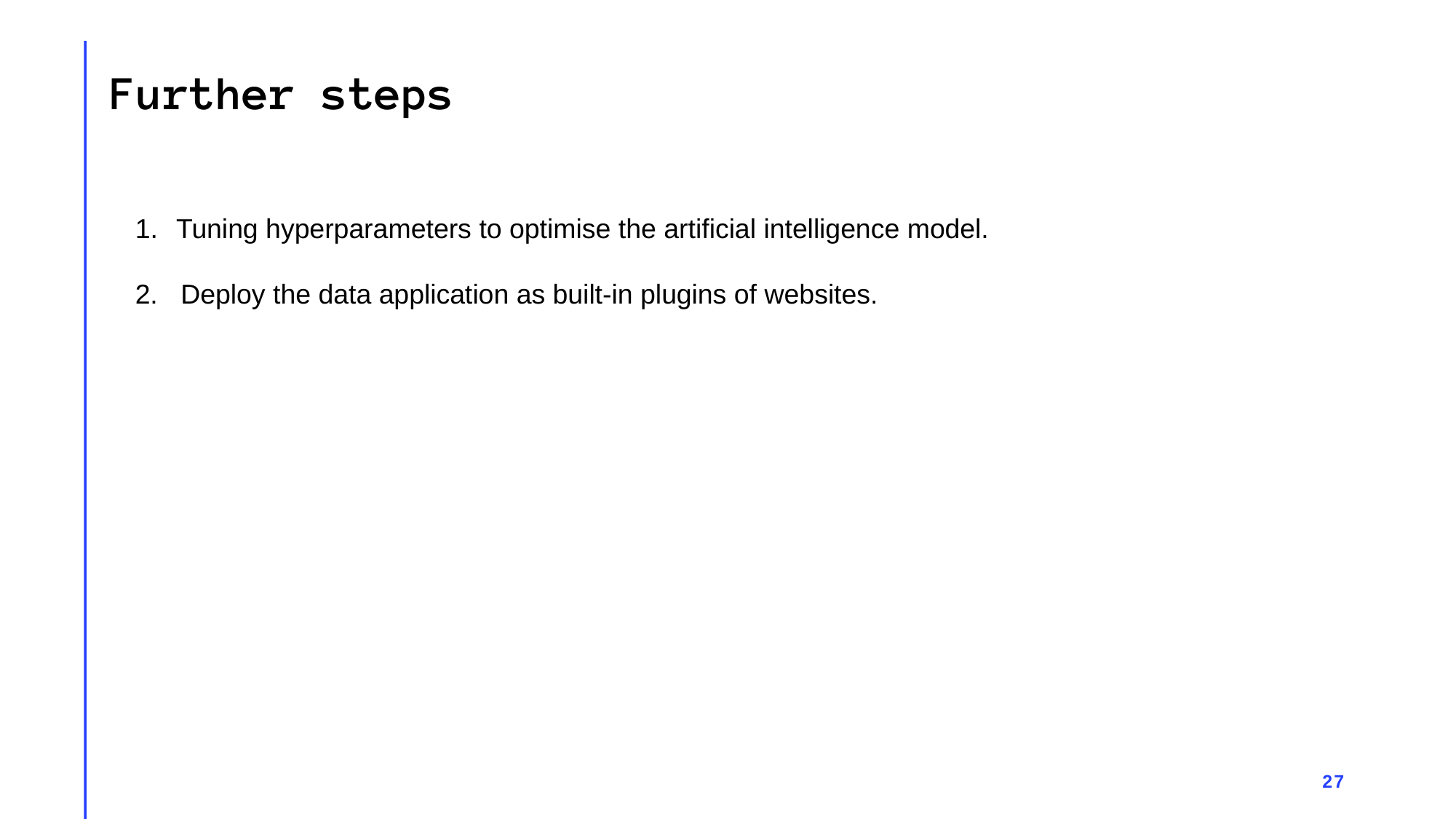

# Further steps
Tuning hyperparameters to optimise the artificial intelligence model.

2.   Deploy the data application as built-in plugins of websites.
27